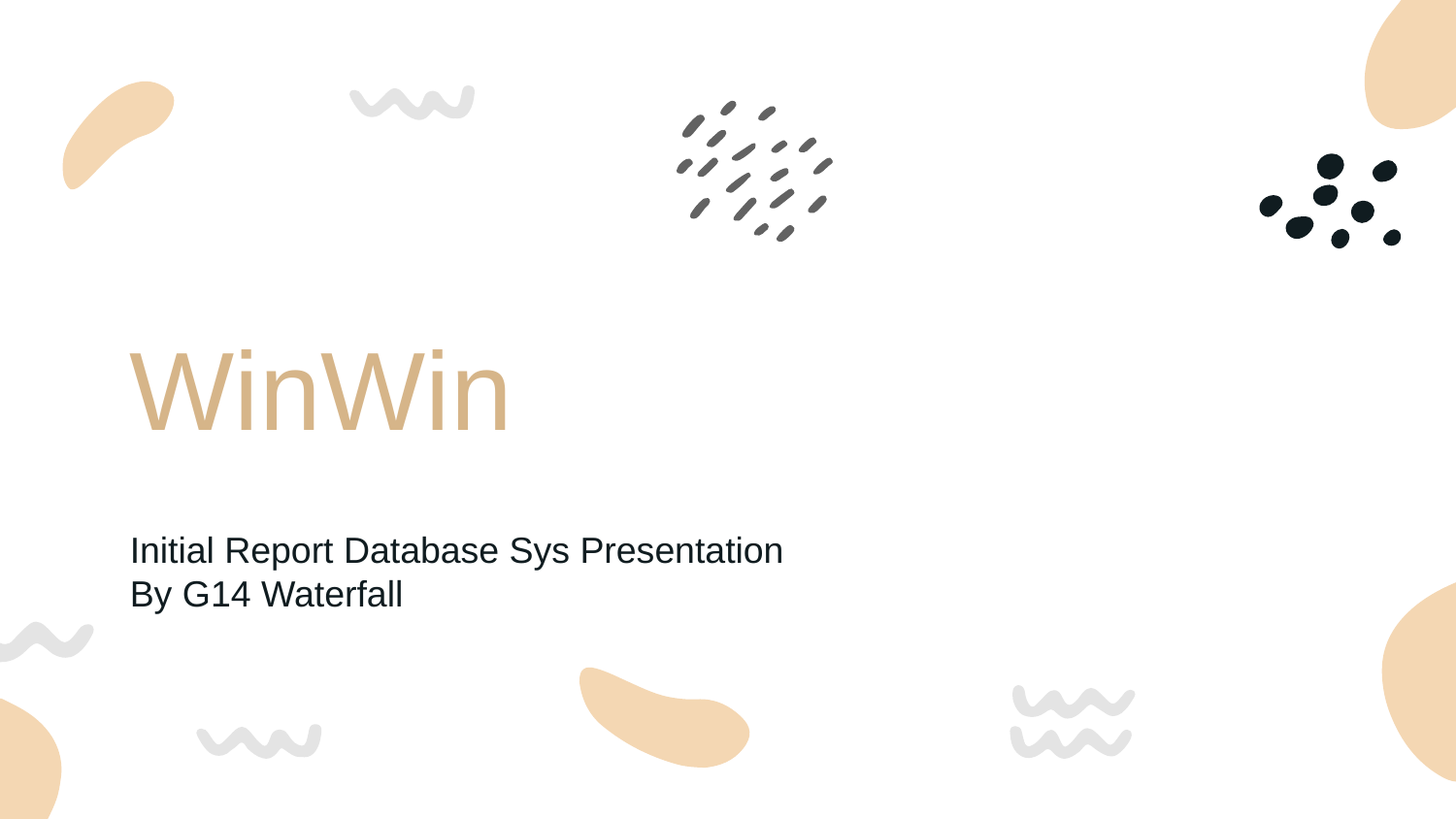

# WinWin
Initial Report Database Sys Presentation
By G14 Waterfall